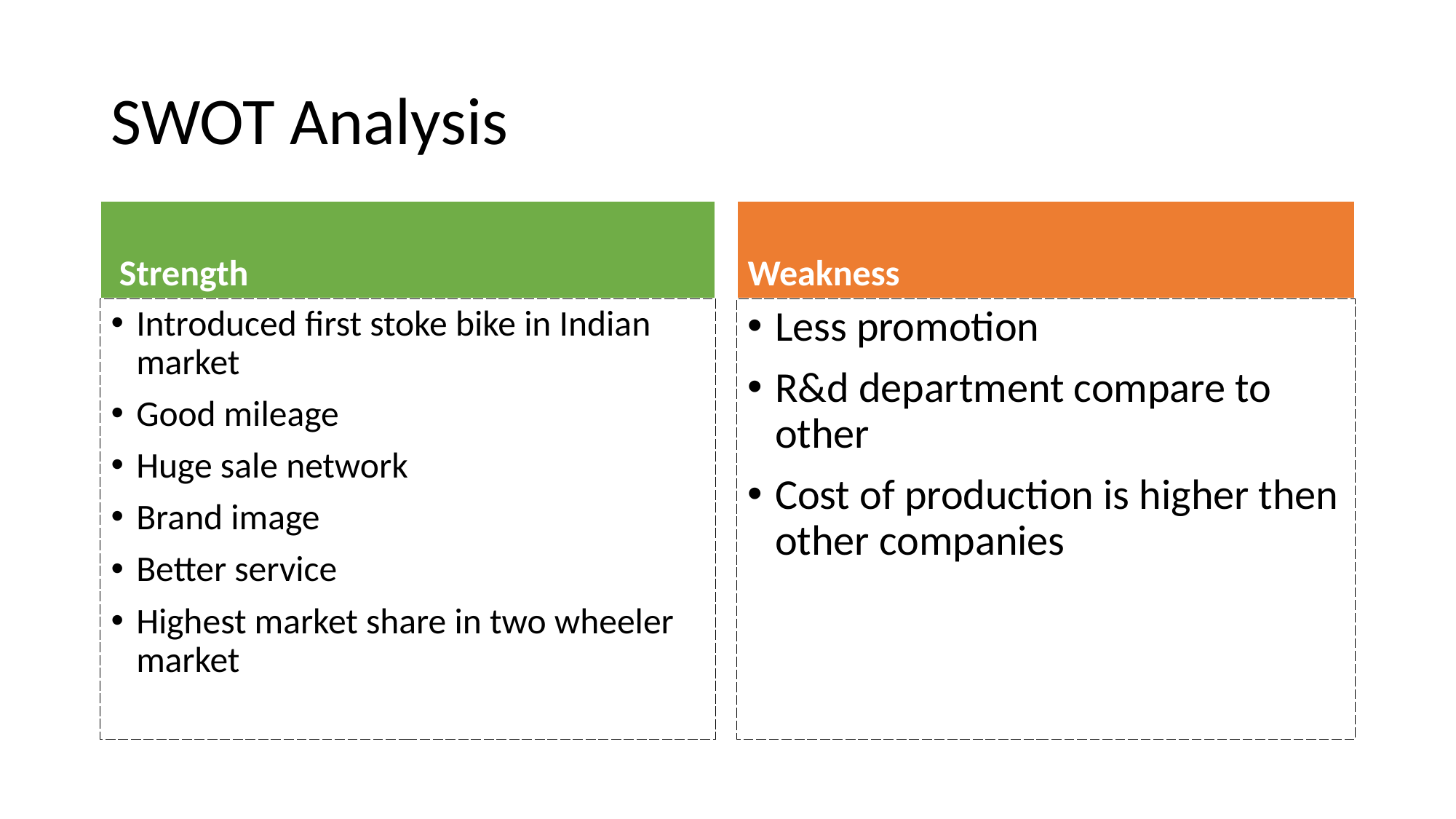

# SWOT Analysis
 Strength
Weakness
Introduced first stoke bike in Indian market
Good mileage
Huge sale network
Brand image
Better service
Highest market share in two wheeler market

Less promotion
R&d department compare to other
Cost of production is higher then other companies